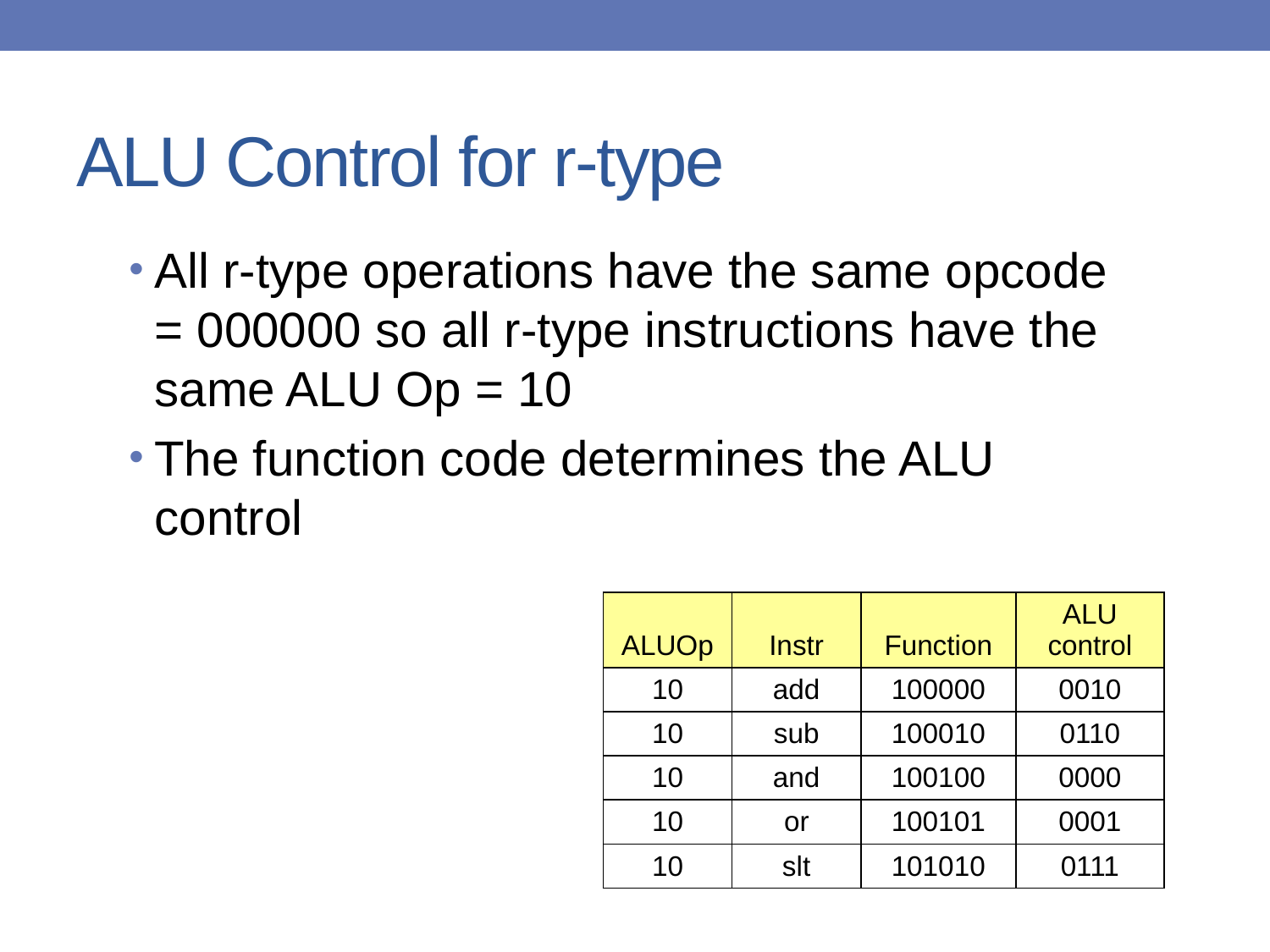

# ALU Control for r-type
All r-type operations have the same opcode = 000000 so all r-type instructions have the same ALU Op = 10
The function code determines the ALU control
| ALUOp | Instr | Function | ALU control |
| --- | --- | --- | --- |
| 10 | add | 100000 | 0010 |
| 10 | sub | 100010 | 0110 |
| 10 | and | 100100 | 0000 |
| 10 | or | 100101 | 0001 |
| 10 | slt | 101010 | 0111 |